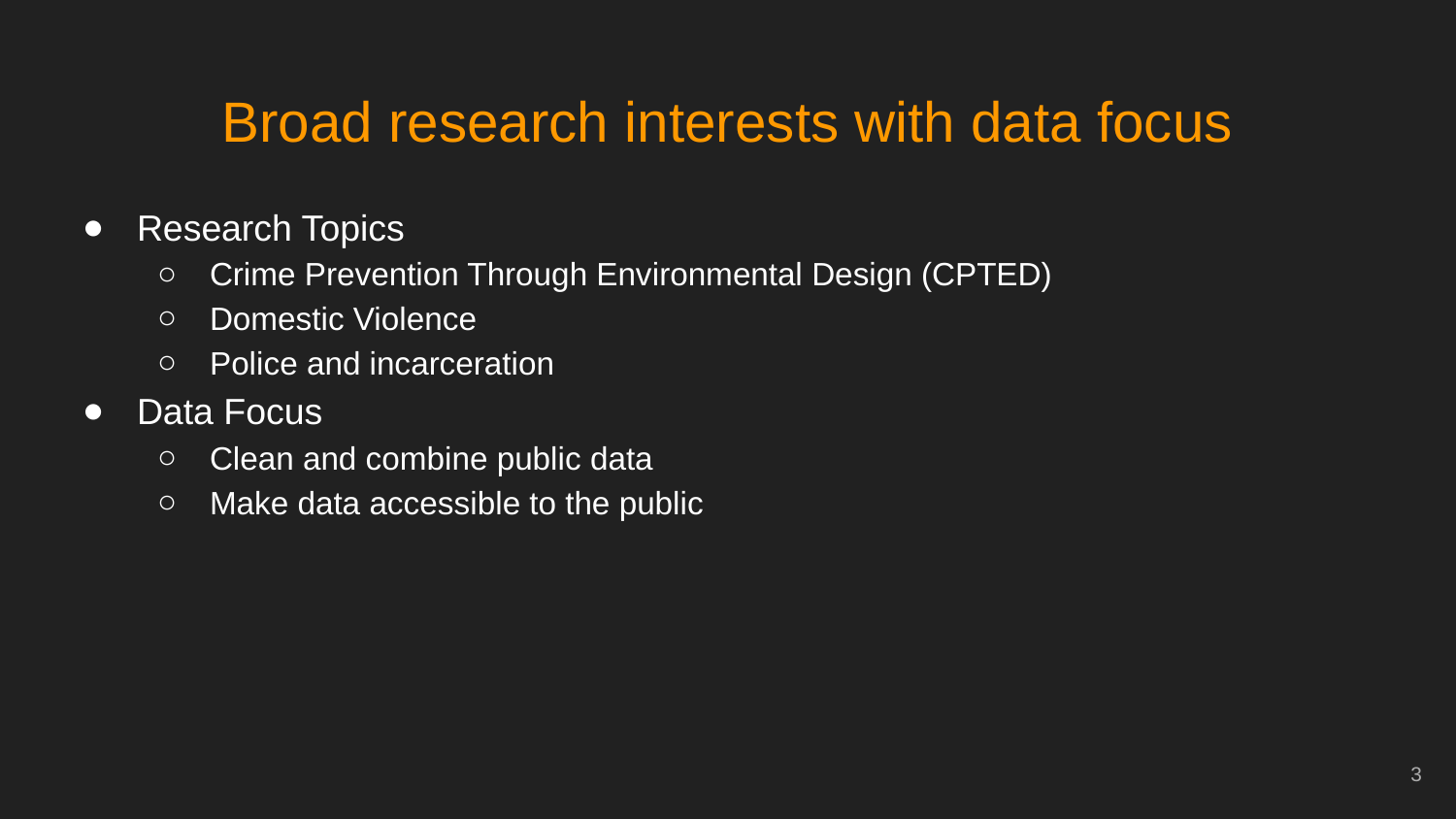

# Broad research interests with data focus
Research Topics
Crime Prevention Through Environmental Design (CPTED)
Domestic Violence
Police and incarceration
Data Focus
Clean and combine public data
Make data accessible to the public

3